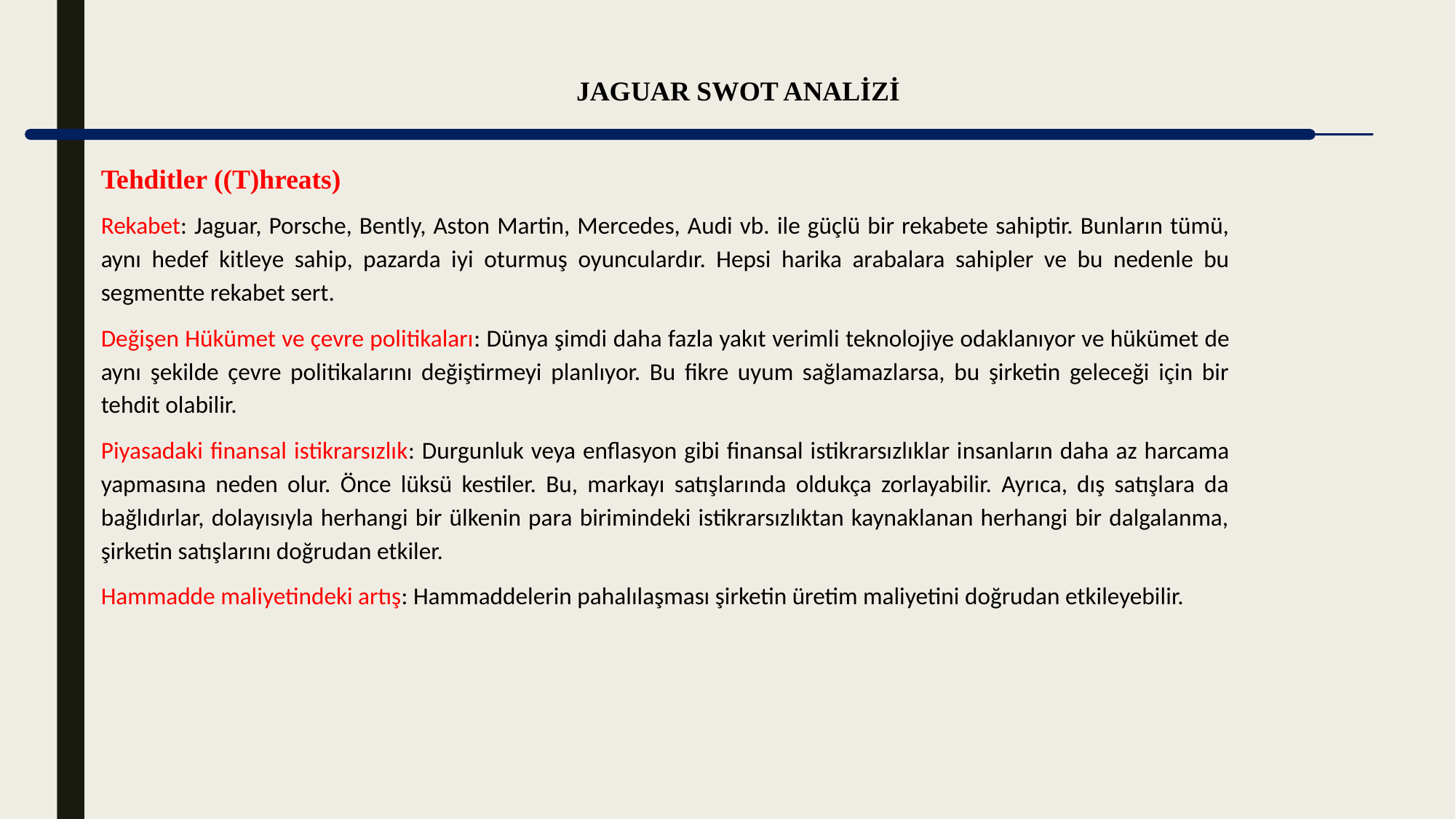

JAGUAR SWOT ANALİZİ

Tehditler ((T)hreats)
Rekabet: Jaguar, Porsche, Bently, Aston Martin, Mercedes, Audi vb. ile güçlü bir rekabete sahiptir. Bunların tümü, aynı hedef kitleye sahip, pazarda iyi oturmuş oyunculardır. Hepsi harika arabalara sahipler ve bu nedenle bu segmentte rekabet sert.
Değişen Hükümet ve çevre politikaları: Dünya şimdi daha fazla yakıt verimli teknolojiye odaklanıyor ve hükümet de aynı şekilde çevre politikalarını değiştirmeyi planlıyor. Bu fikre uyum sağlamazlarsa, bu şirketin geleceği için bir tehdit olabilir.
Piyasadaki finansal istikrarsızlık: Durgunluk veya enflasyon gibi finansal istikrarsızlıklar insanların daha az harcama yapmasına neden olur. Önce lüksü kestiler. Bu, markayı satışlarında oldukça zorlayabilir. Ayrıca, dış satışlara da bağlıdırlar, dolayısıyla herhangi bir ülkenin para birimindeki istikrarsızlıktan kaynaklanan herhangi bir dalgalanma, şirketin satışlarını doğrudan etkiler.
Hammadde maliyetindeki artış: Hammaddelerin pahalılaşması şirketin üretim maliyetini doğrudan etkileyebilir.